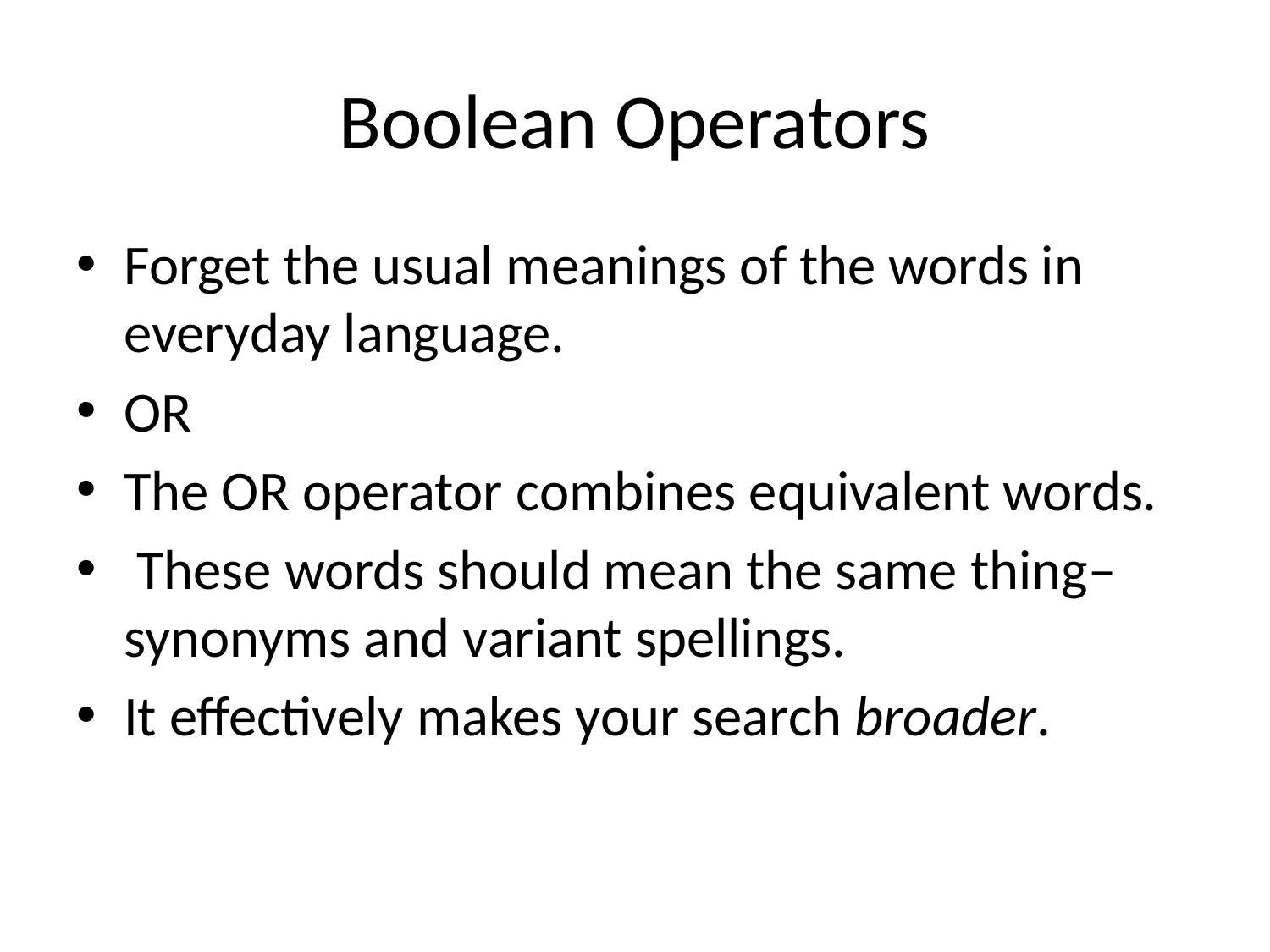

# Boolean Operators
Forget the usual meanings of the words in everyday language.
OR
The OR operator combines equivalent words.
 These words should mean the same thing–synonyms and variant spellings.
It effectively makes your search broader.